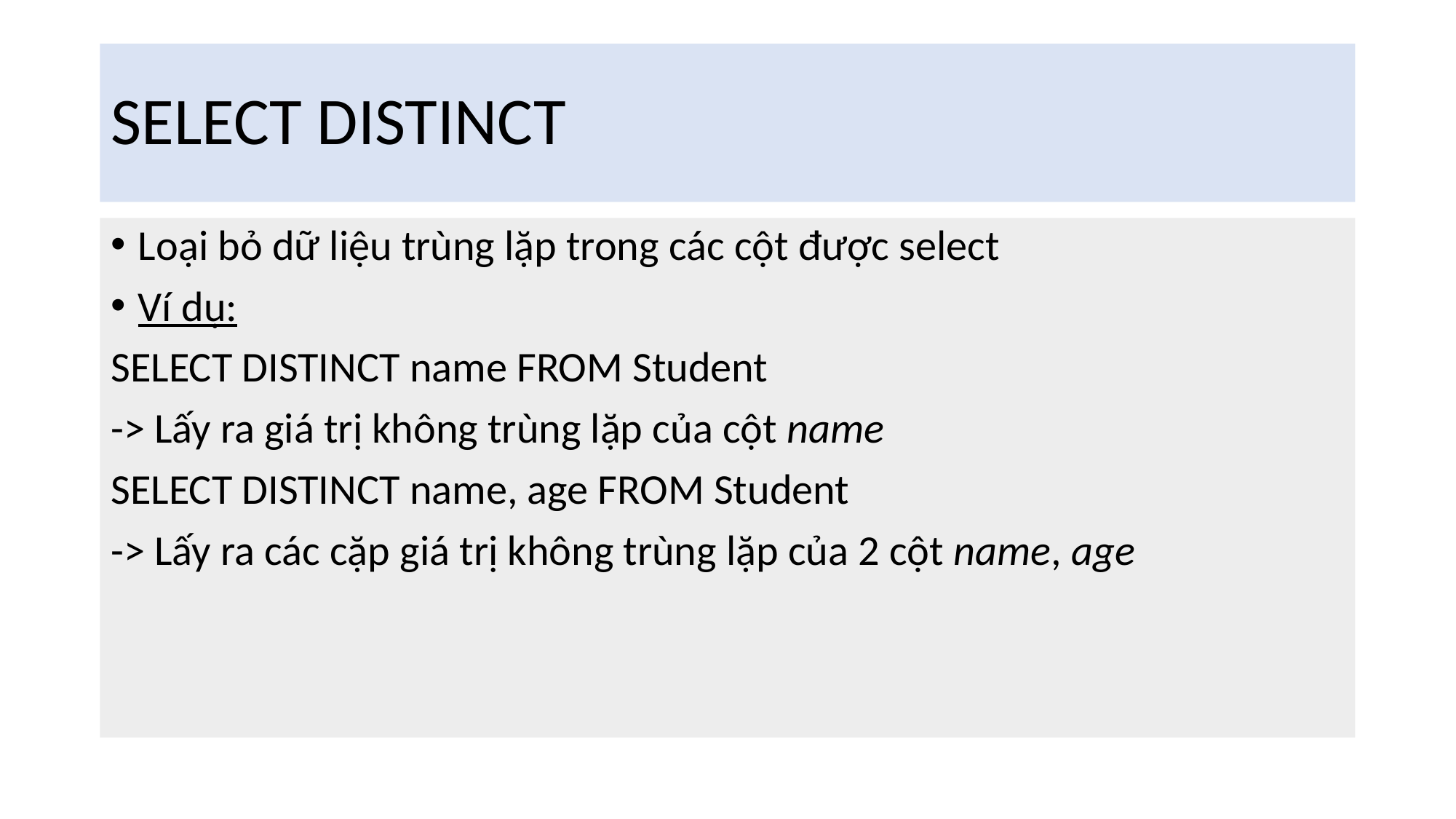

# SELECT DISTINCT
Loại bỏ dữ liệu trùng lặp trong các cột được select
Ví dụ:
SELECT DISTINCT name FROM Student
-> Lấy ra giá trị không trùng lặp của cột name
SELECT DISTINCT name, age FROM Student
-> Lấy ra các cặp giá trị không trùng lặp của 2 cột name, age